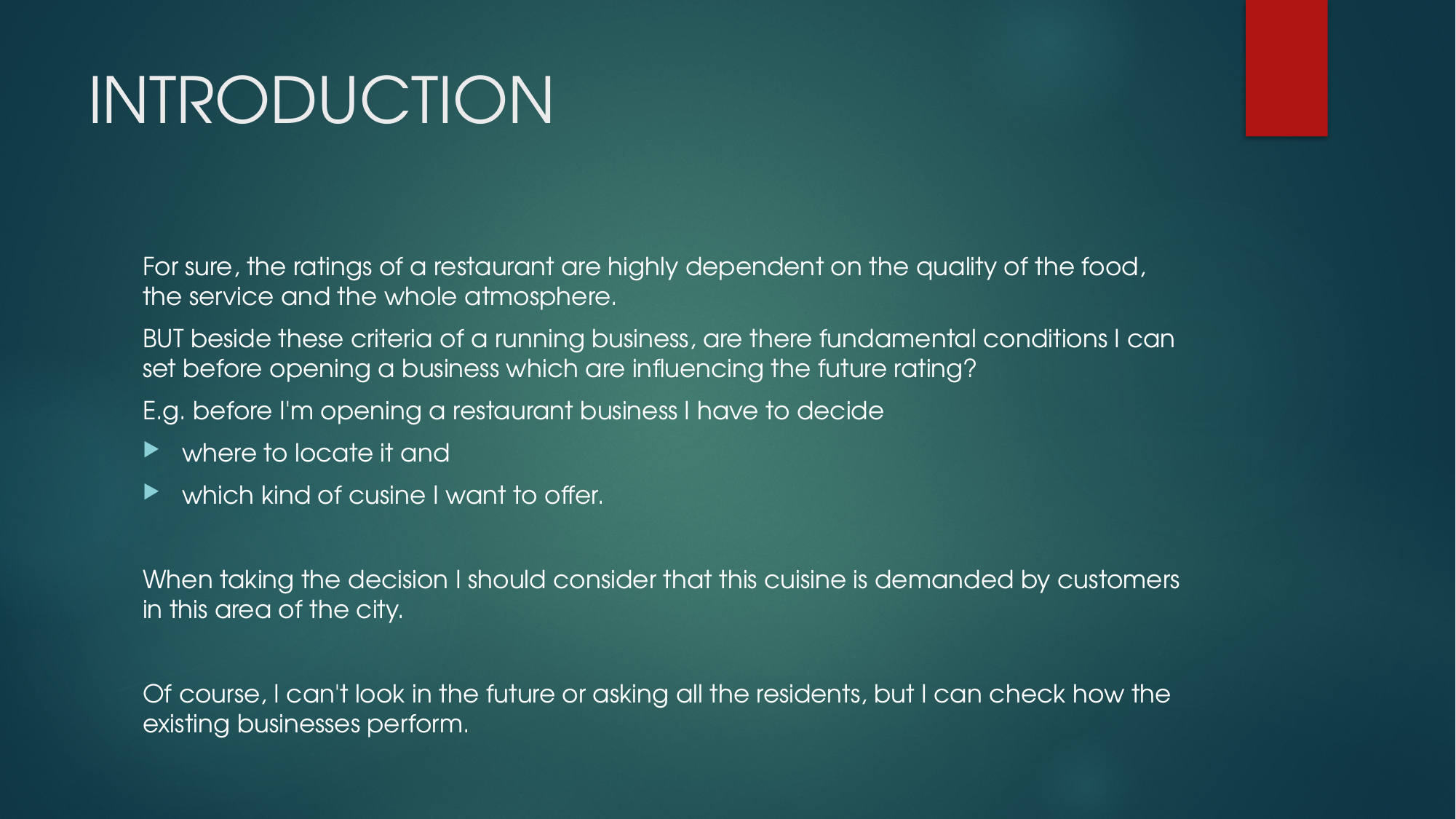

# INTRODUCTION
For sure, the ratings of a restaurant are highly dependent on the quality of the food, the service and the whole atmosphere.
BUT beside these criteria of a running business, are there fundamental conditions I can set before opening a business which are influencing the future rating?
E.g. before I'm opening a restaurant business I have to decide
where to locate it and
which kind of cusine I want to offer.

When taking the decision I should consider that this cuisine is demanded by customers in this area of the city.

Of course, I can't look in the future or asking all the residents, but I can check how the existing businesses perform.